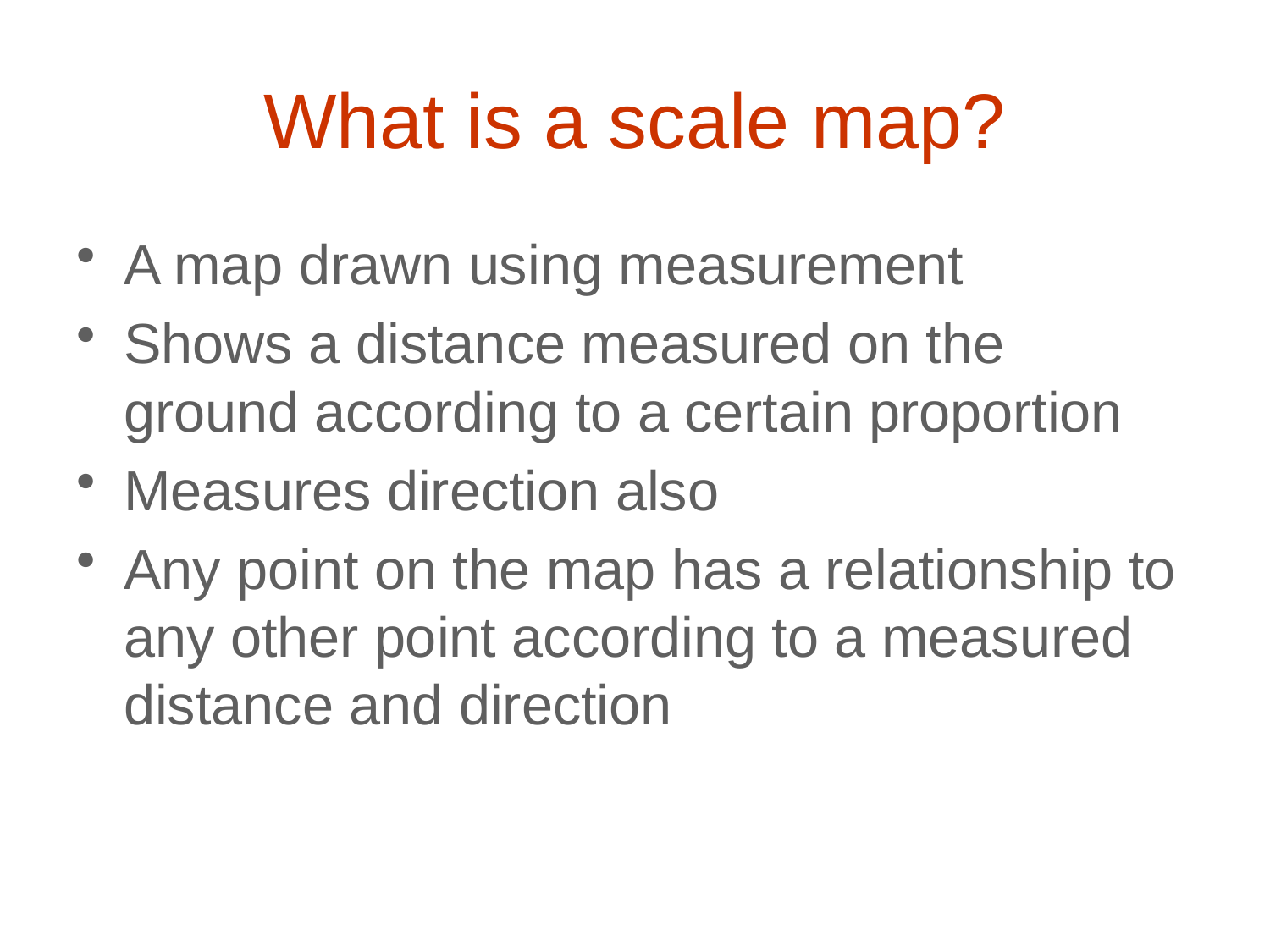

# What is a scale map?
A map drawn using measurement
Shows a distance measured on the ground according to a certain proportion
Measures direction also
Any point on the map has a relationship to any other point according to a measured distance and direction